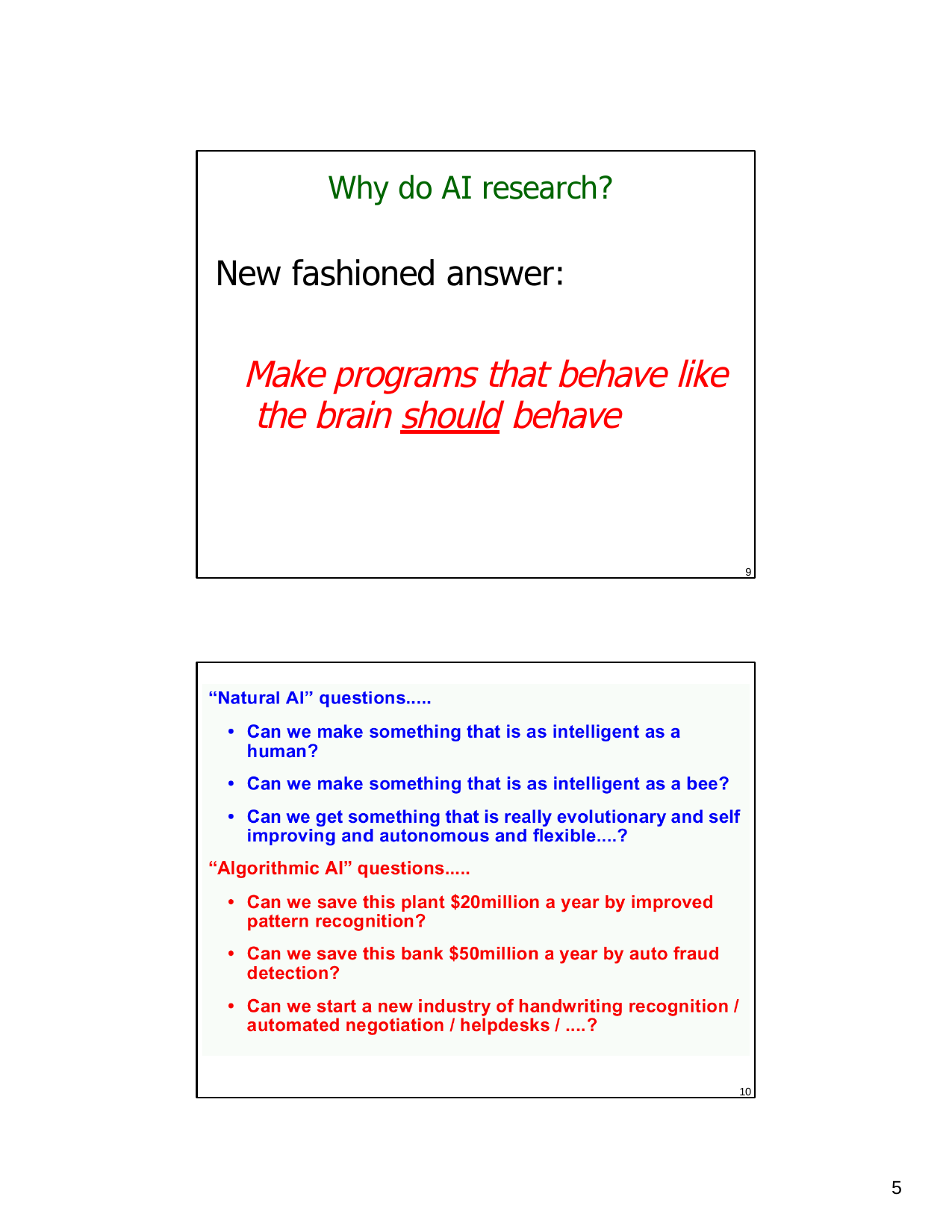

Why do AI research?

New fashioned answer:

Make programs that behave like  the brain should behave

9

10

5